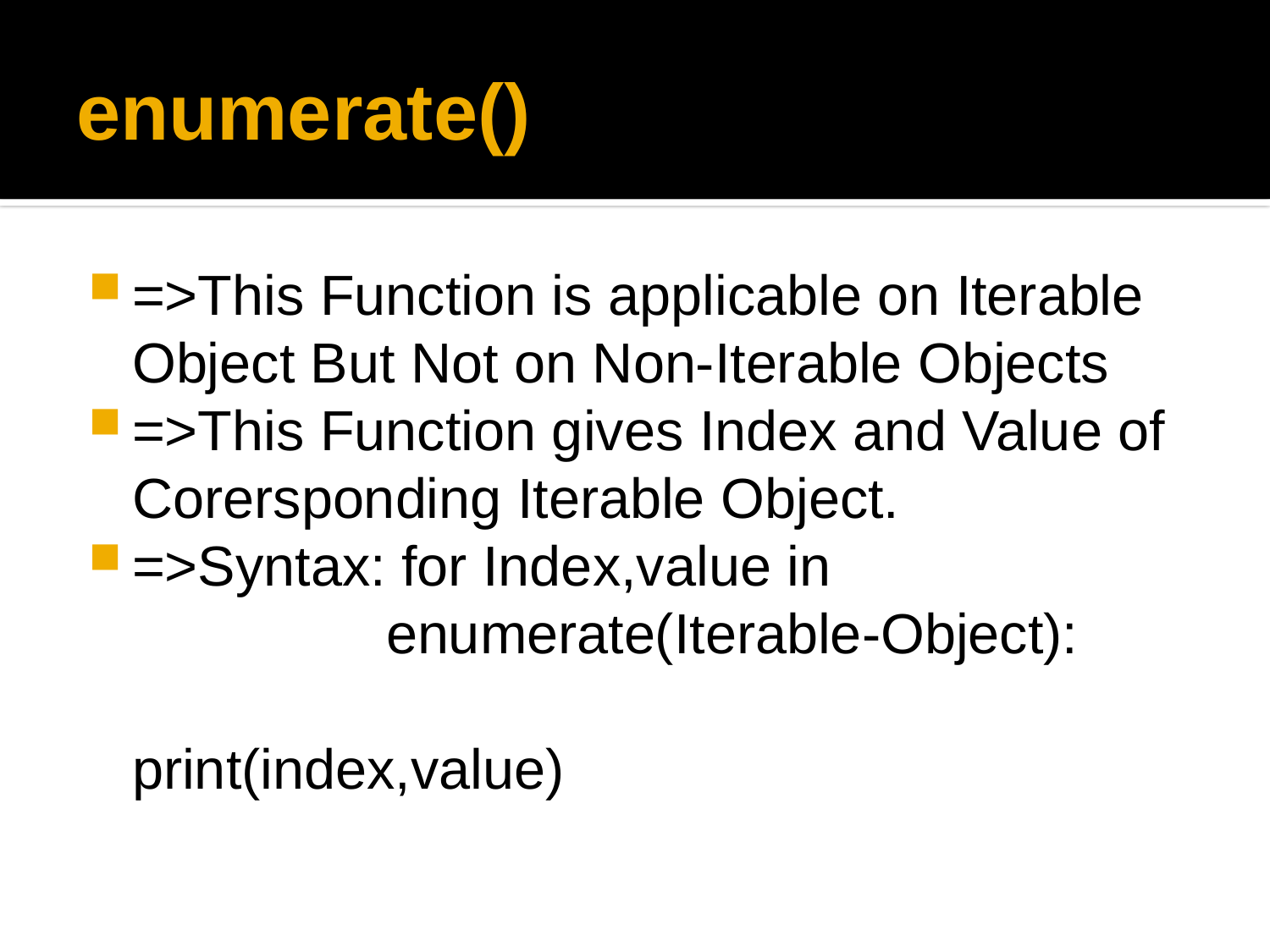

# enumerate()
=>This Function is applicable on Iterable Object But Not on Non-Iterable Objects
=>This Function gives Index and Value of Corersponding Iterable Object.
=>Syntax: for Index,value in 					enumerate(Iterable-Object): 						print(index,value)